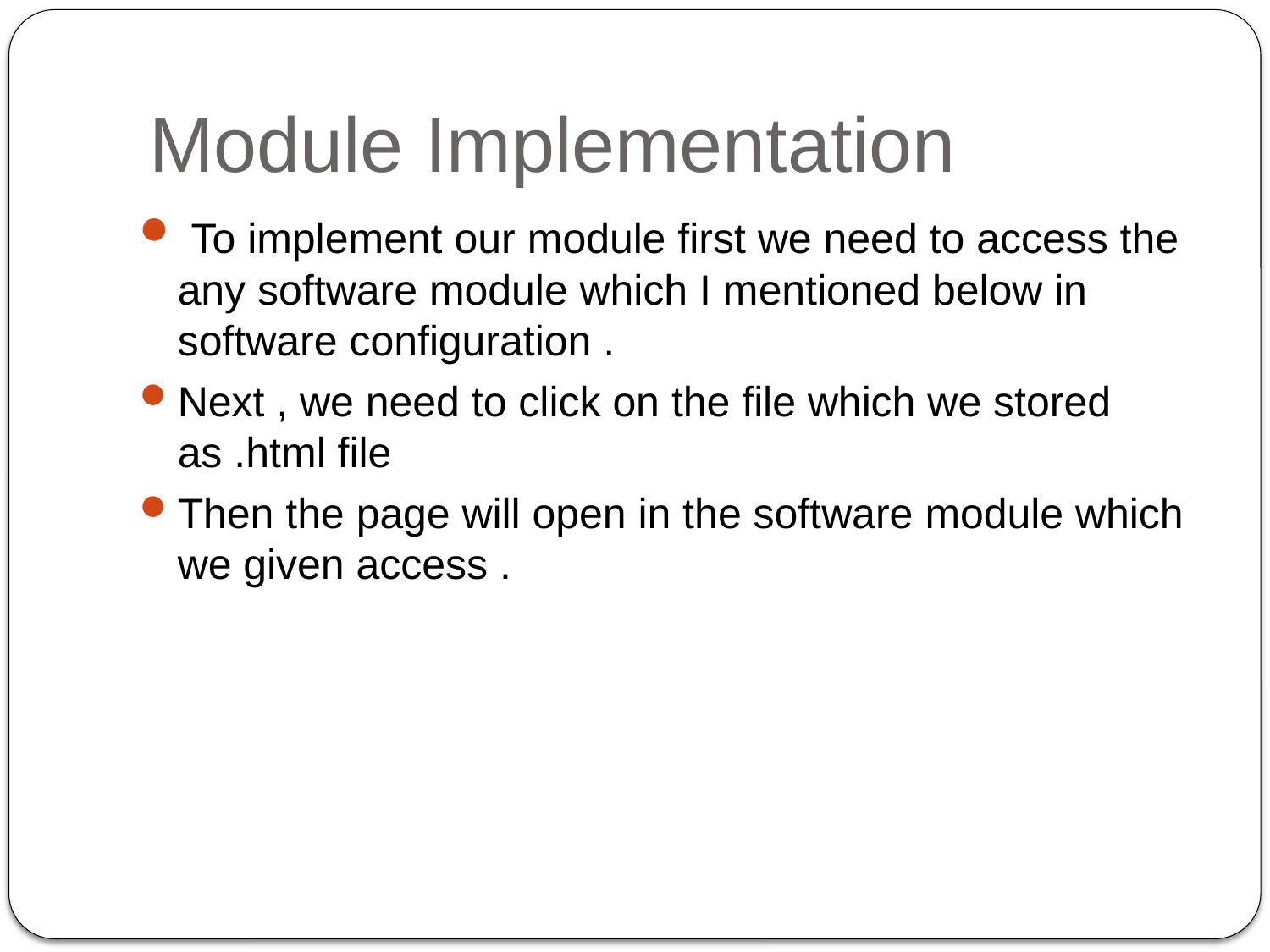

# Module Implementation
 To implement our module first we need to access the any software module which I mentioned below in software configuration .
Next , we need to click on the file which we stored as .html file
Then the page will open in the software module which we given access .